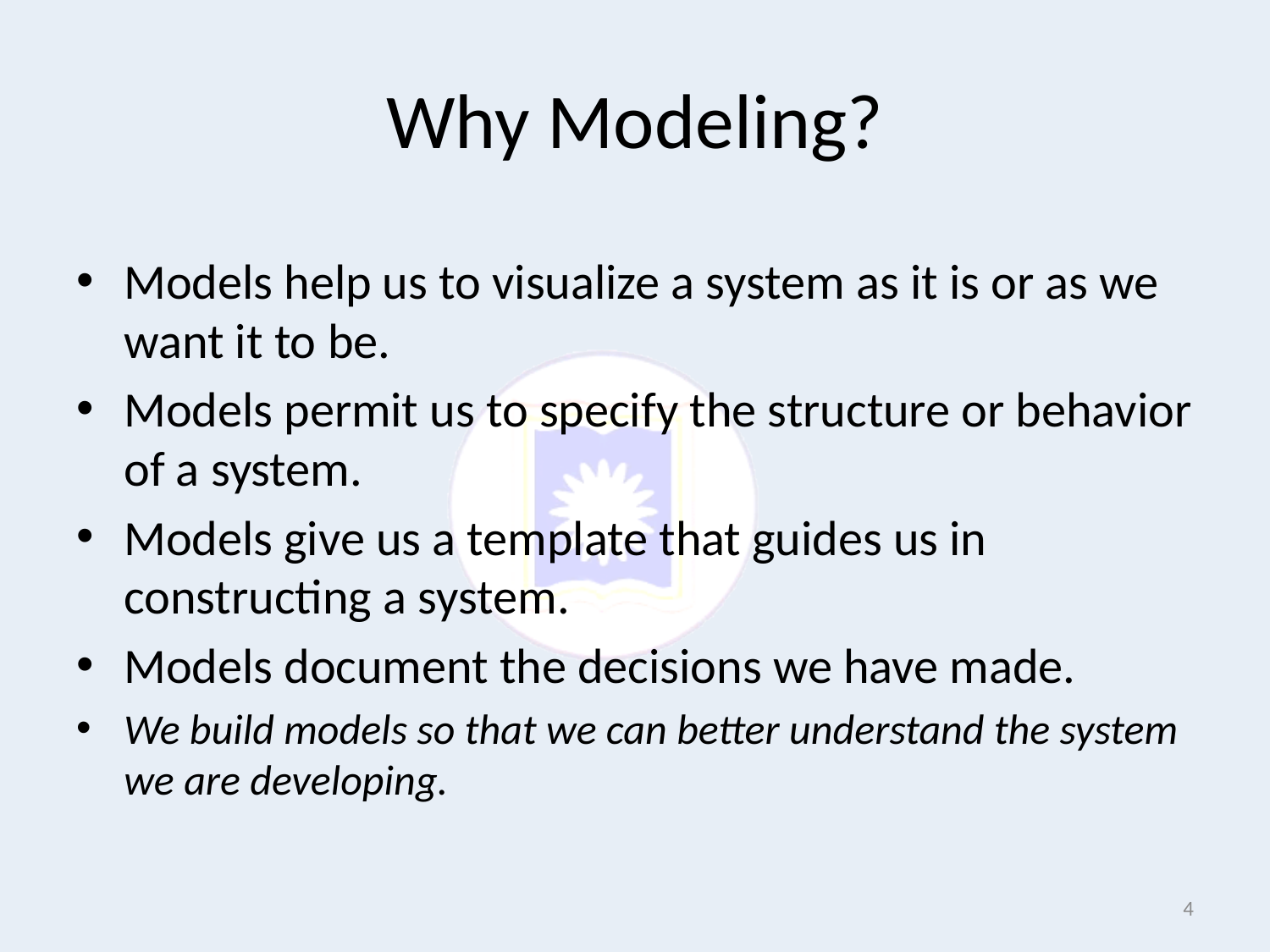

# Why Modeling?
Models help us to visualize a system as it is or as we want it to be.
Models permit us to specify the structure or behavior of a system.
Models give us a template that guides us in constructing a system.
Models document the decisions we have made.
We build models so that we can better understand the system we are developing.

4